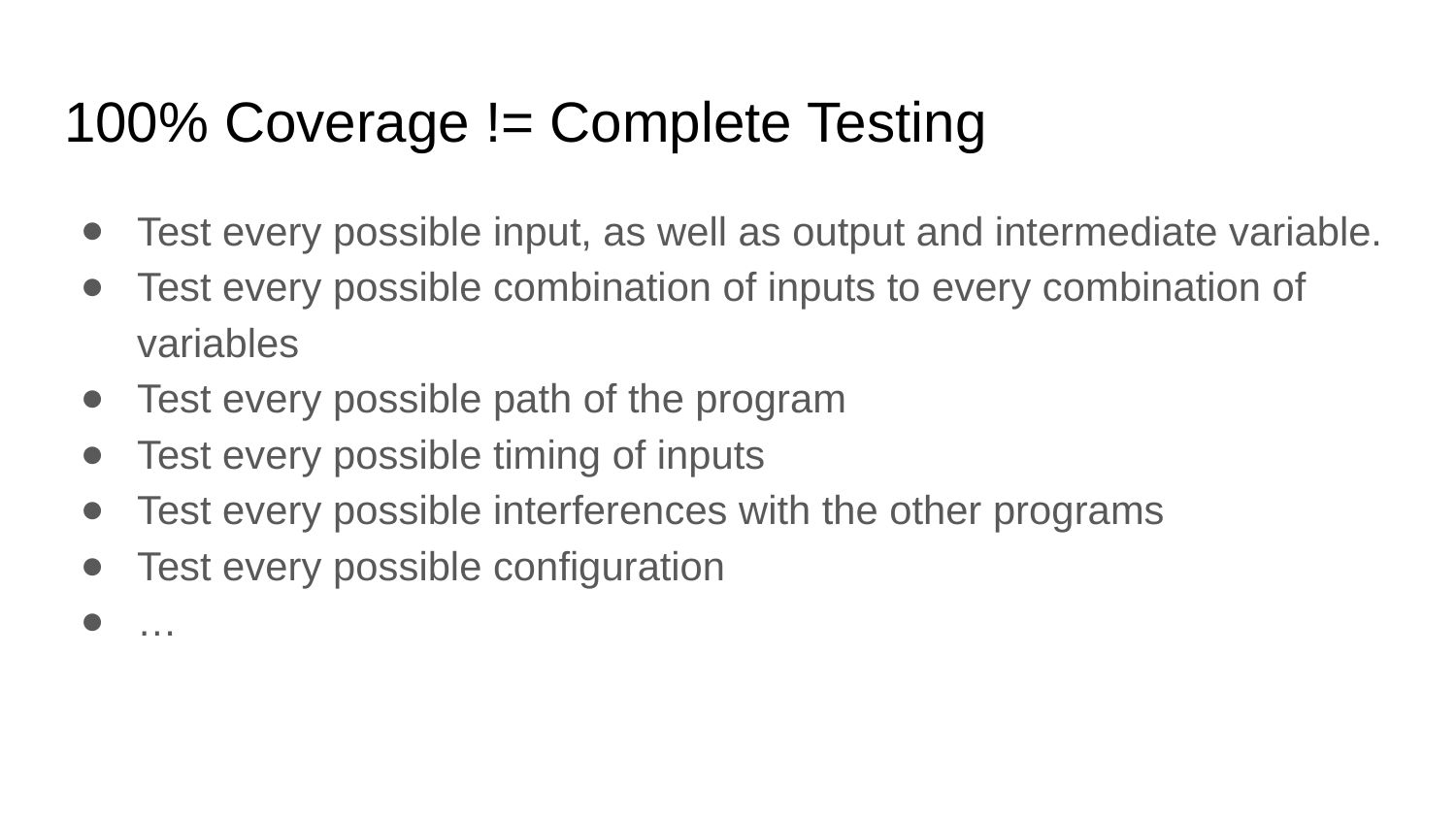

# 100% Coverage != Complete Testing
Test every possible input, as well as output and intermediate variable.
Test every possible combination of inputs to every combination of variables
Test every possible path of the program
Test every possible timing of inputs
Test every possible interferences with the other programs
Test every possible configuration
…